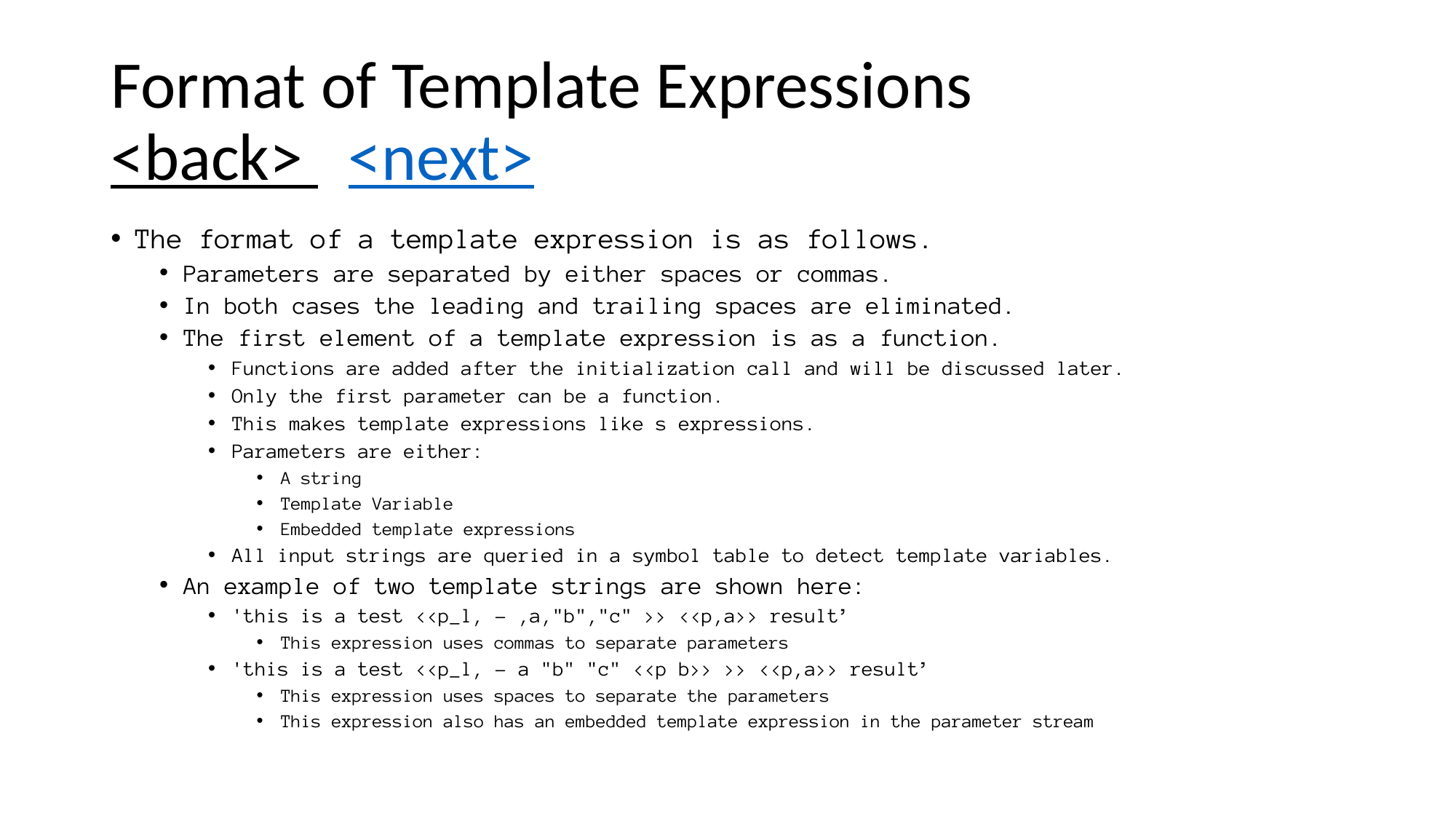

# Format of Template Expressions <back>   <next>
The format of a template expression is as follows.
Parameters are separated by either spaces or commas.
In both cases the leading and trailing spaces are eliminated.
The first element of a template expression is as a function.
Functions are added after the initialization call and will be discussed later.
Only the first parameter can be a function.
This makes template expressions like s expressions.
Parameters are either:
A string
Template Variable
Embedded template expressions
All input strings are queried in a symbol table to detect template variables.
An example of two template strings are shown here:
'this is a test <<p_l, - ,a,"b","c" >> <<p,a>> result’
This expression uses commas to separate parameters
'this is a test <<p_l, - a "b" "c" <<p b>> >> <<p,a>> result’
This expression uses spaces to separate the parameters
This expression also has an embedded template expression in the parameter stream